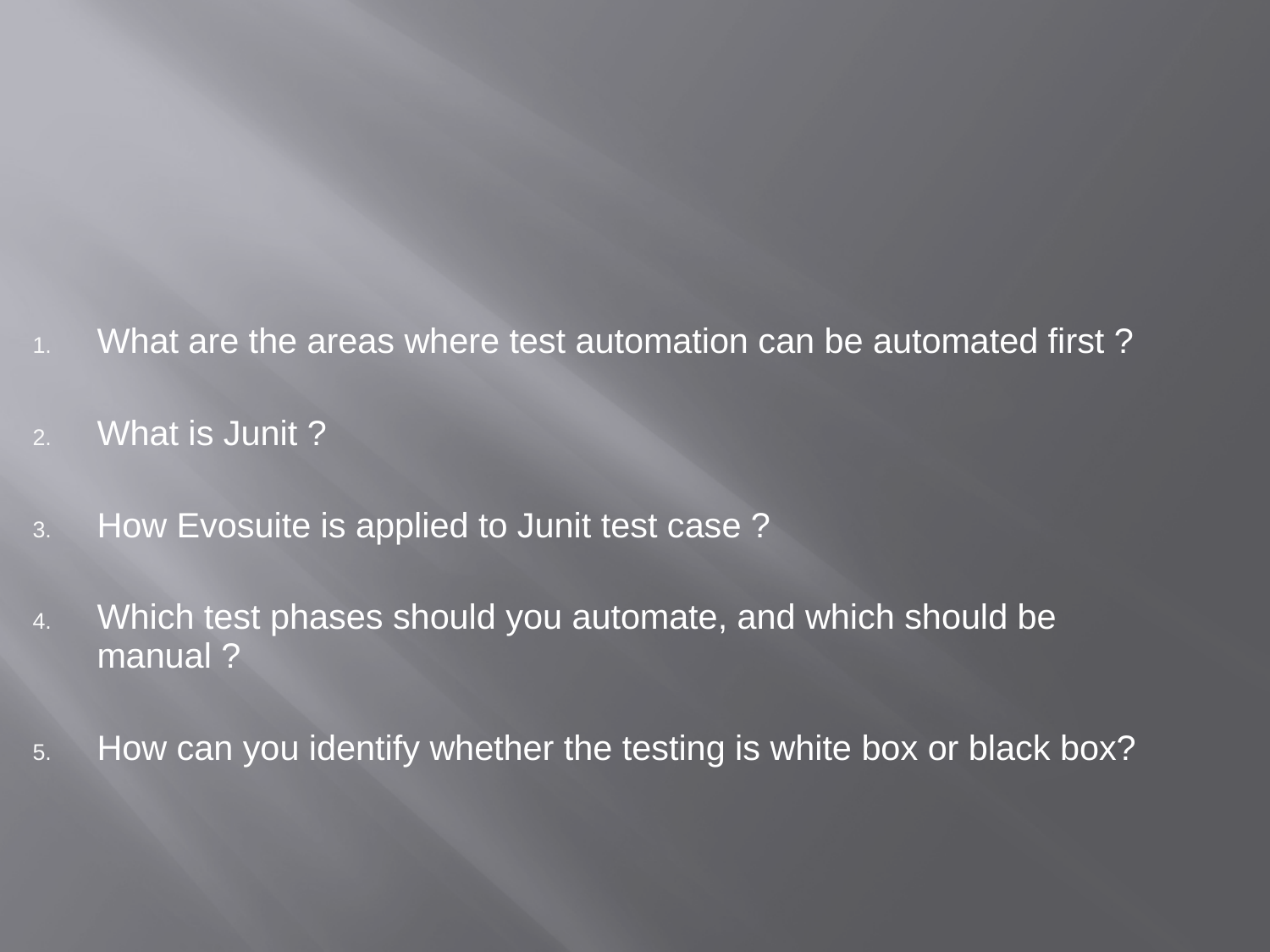

#

What are the areas where test automation can be automated first ?

What is Junit ?

How Evosuite is applied to Junit test case ?

Which test phases should you automate, and which should be manual ?

How can you identify whether the testing is white box or black box?